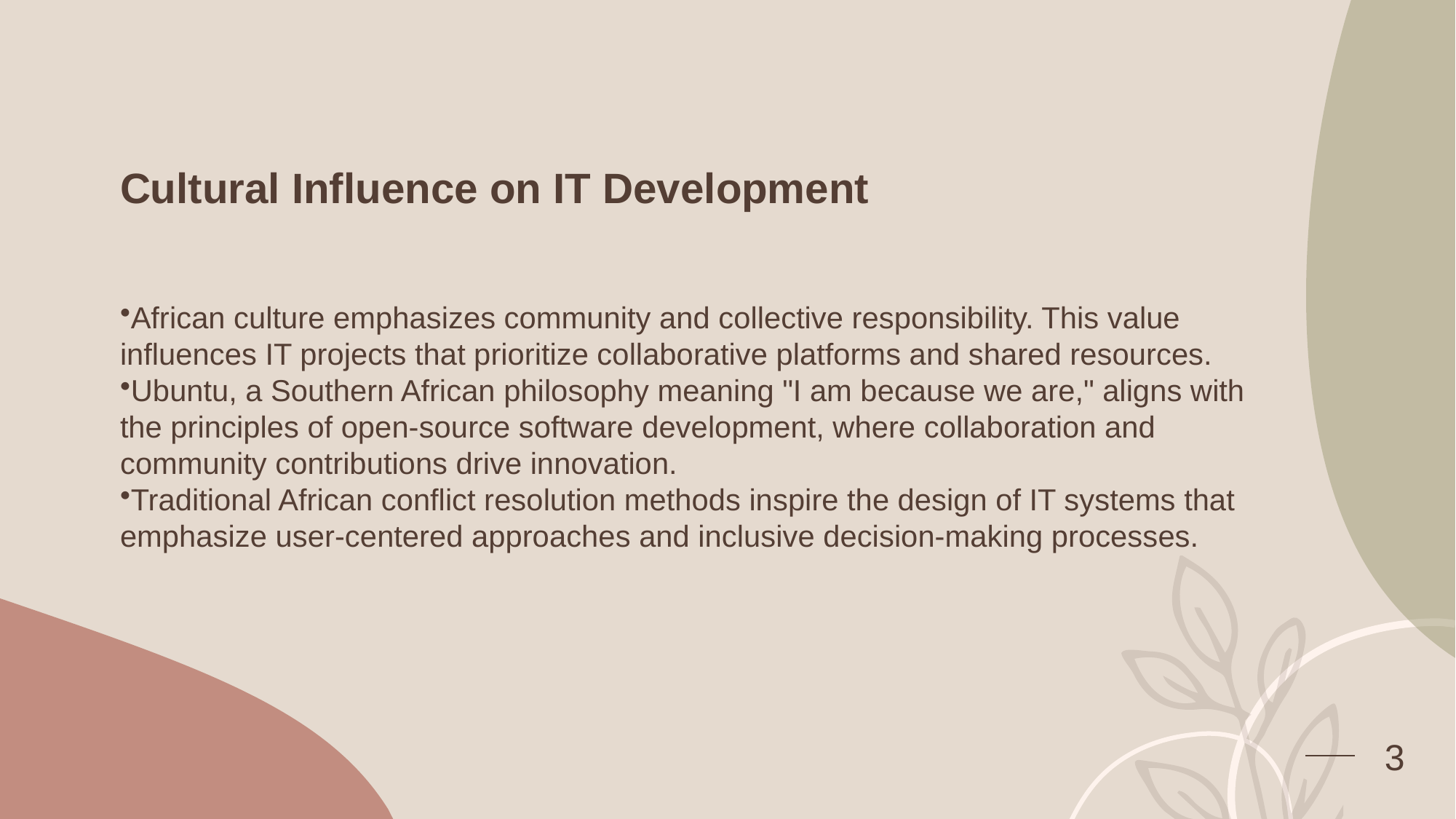

# Cultural Influence on IT Development

African culture emphasizes community and collective responsibility. This value influences IT projects that prioritize collaborative platforms and shared resources.
Ubuntu, a Southern African philosophy meaning "I am because we are," aligns with the principles of open-source software development, where collaboration and community contributions drive innovation.
Traditional African conflict resolution methods inspire the design of IT systems that emphasize user-centered approaches and inclusive decision-making processes.
3